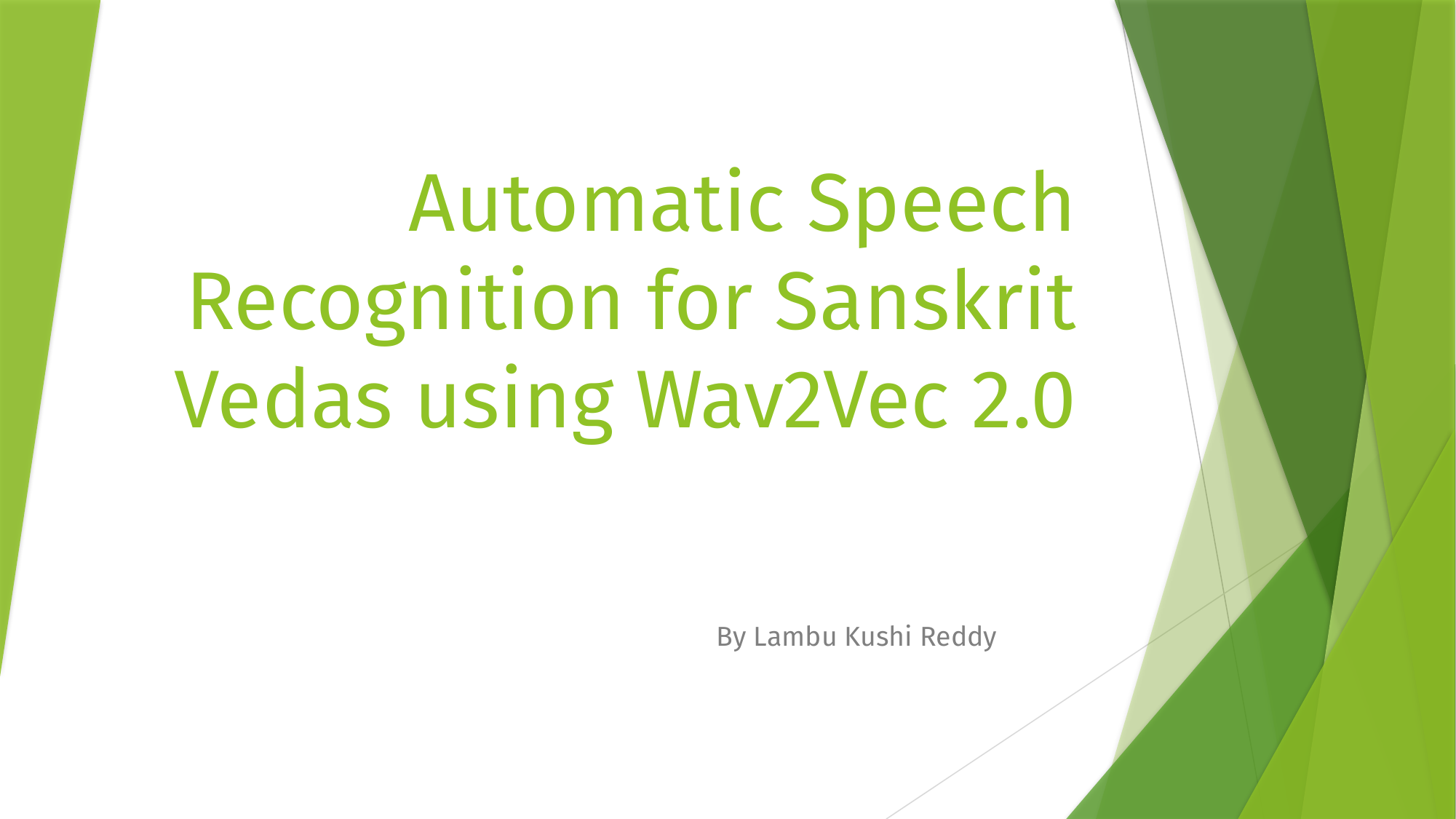

# Automatic Speech Recognition for Sanskrit Vedas using Wav2Vec 2.0
By Lambu Kushi Reddy